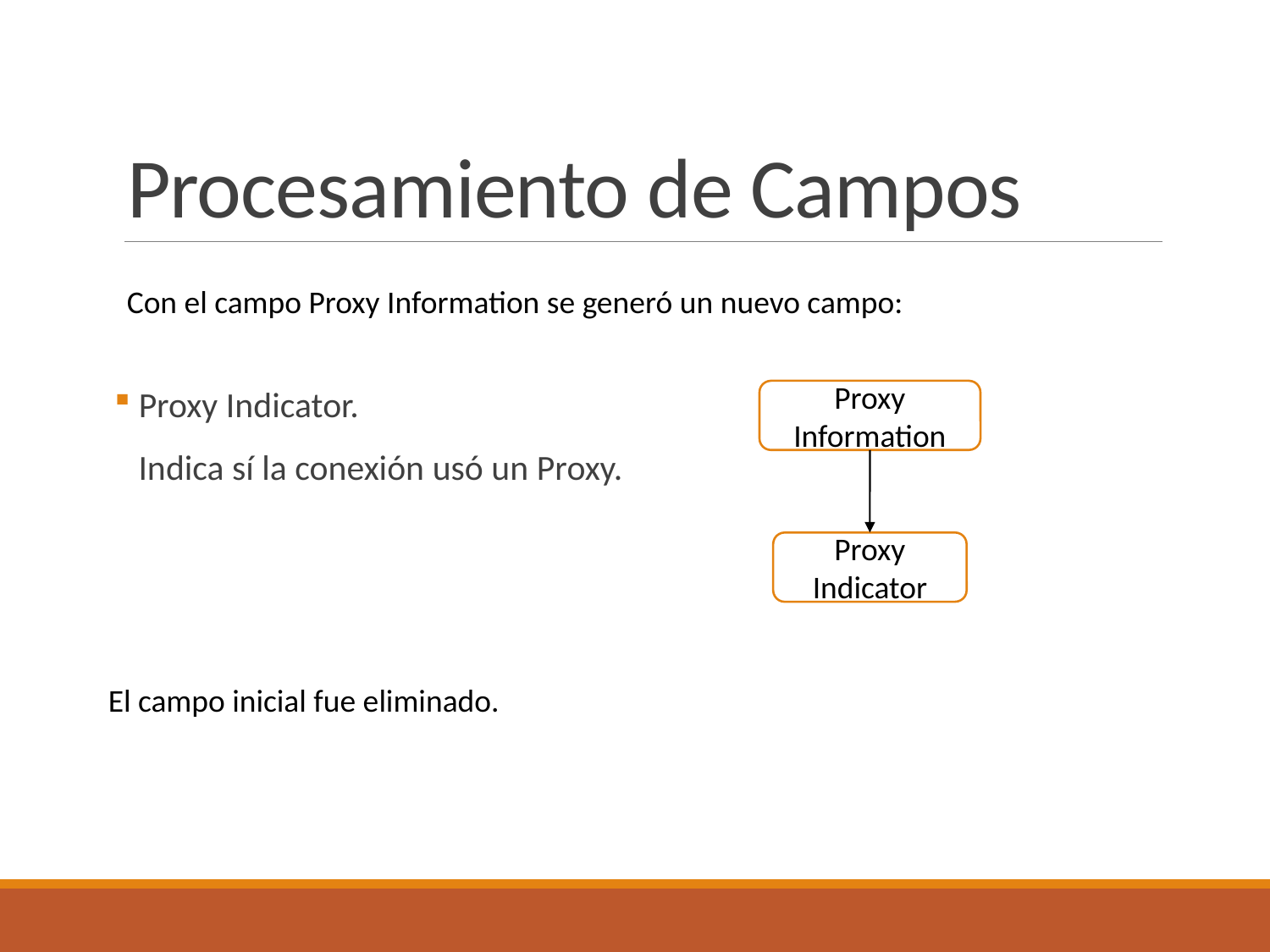

# Procesamiento de Campos
Con el campo Proxy Information se generó un nuevo campo:

Proxy Information
 Proxy Indicator.
   Indica sí la conexión usó un Proxy.

Proxy Indicator
El campo inicial fue eliminado.